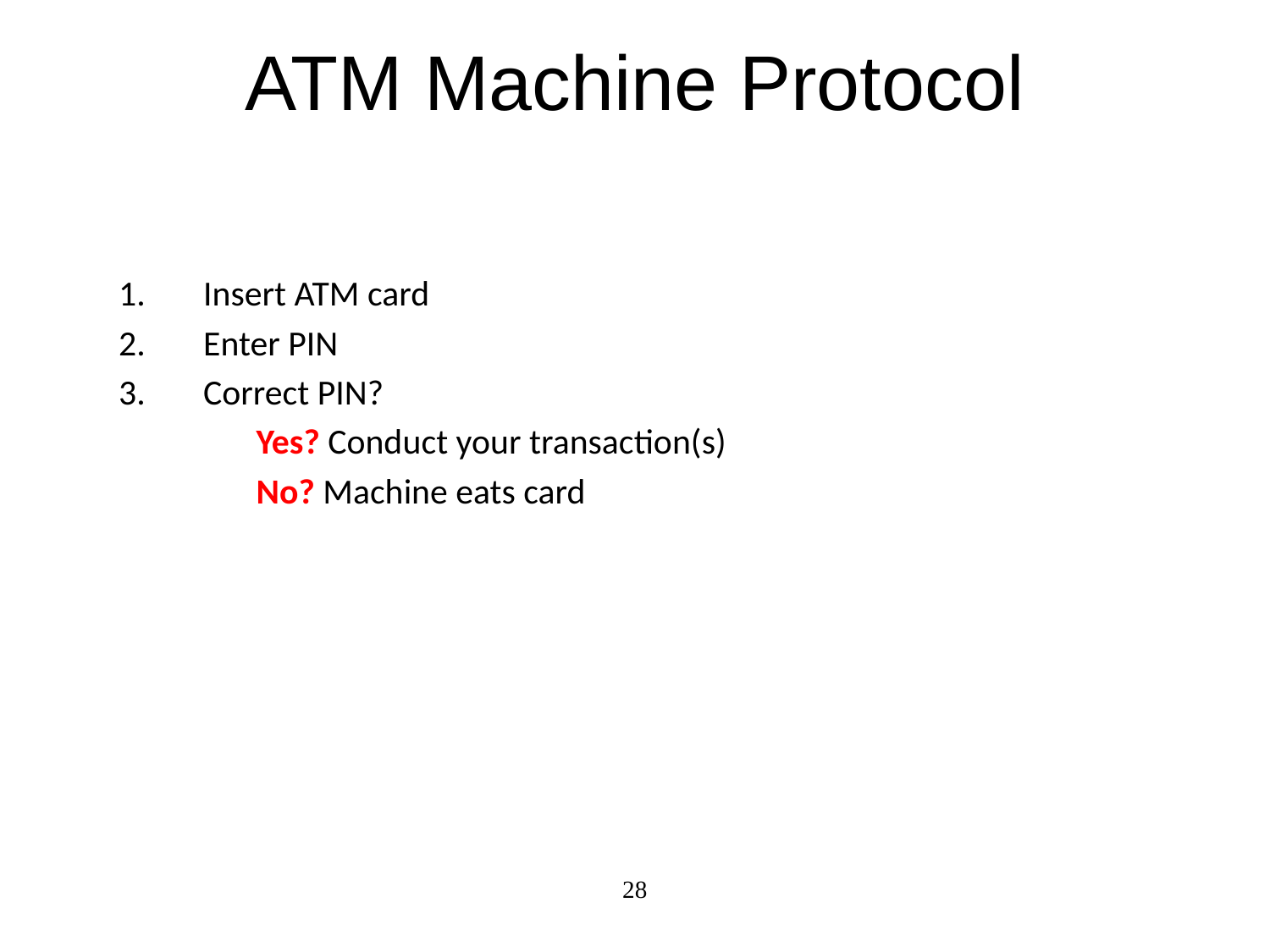

# ATM Machine Protocol
Insert ATM card
Enter PIN
Correct PIN?
	Yes? Conduct your transaction(s)
	No? Machine eats card
28